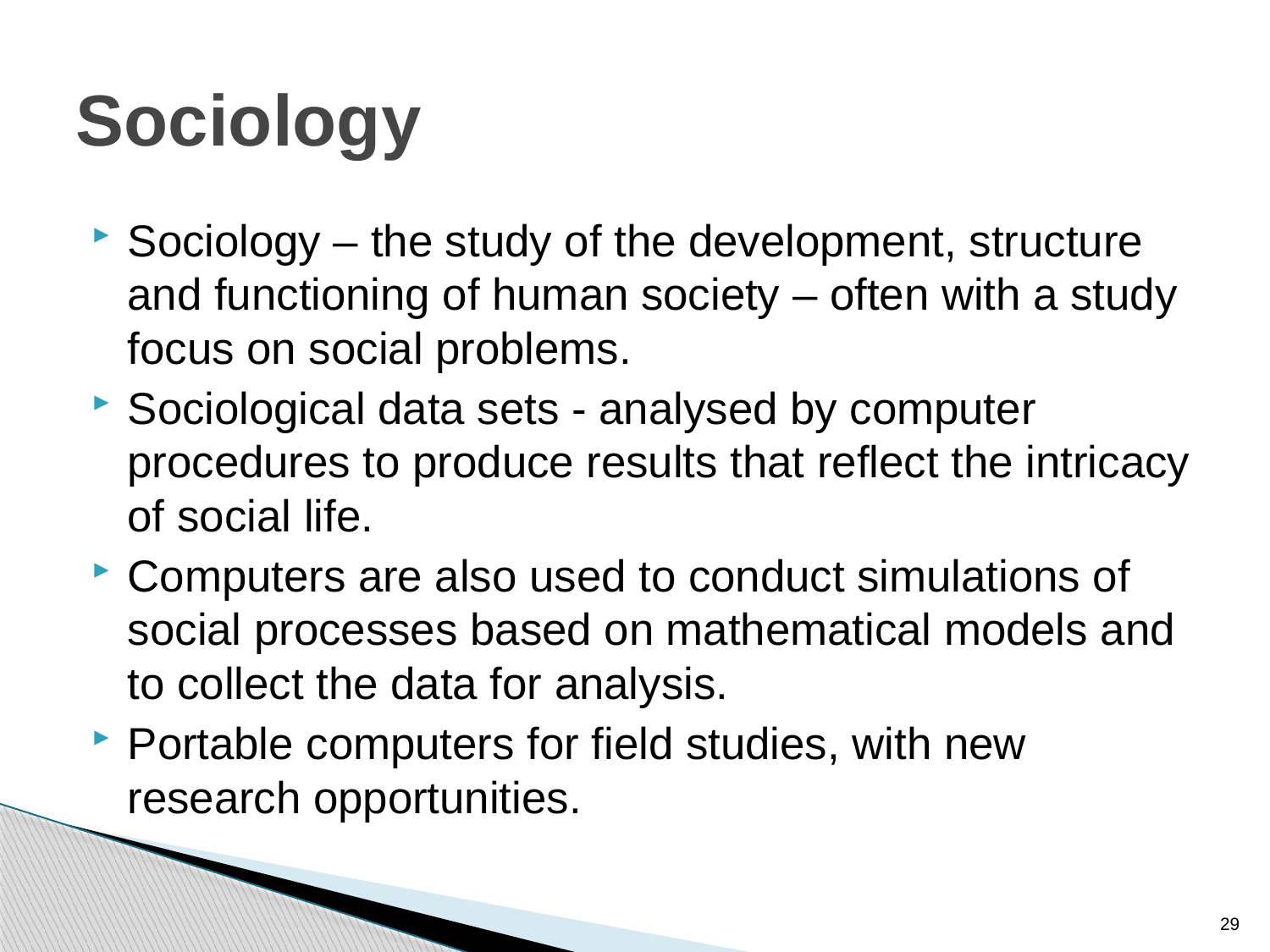

# Sociology
Sociology – the study of the development, structure and functioning of human society – often with a study focus on social problems.
Sociological data sets - analysed by computer procedures to produce results that reflect the intricacy of social life.
Computers are also used to conduct simulations of social processes based on mathematical models and to collect the data for analysis.
Portable computers for field studies, with new research opportunities.

29